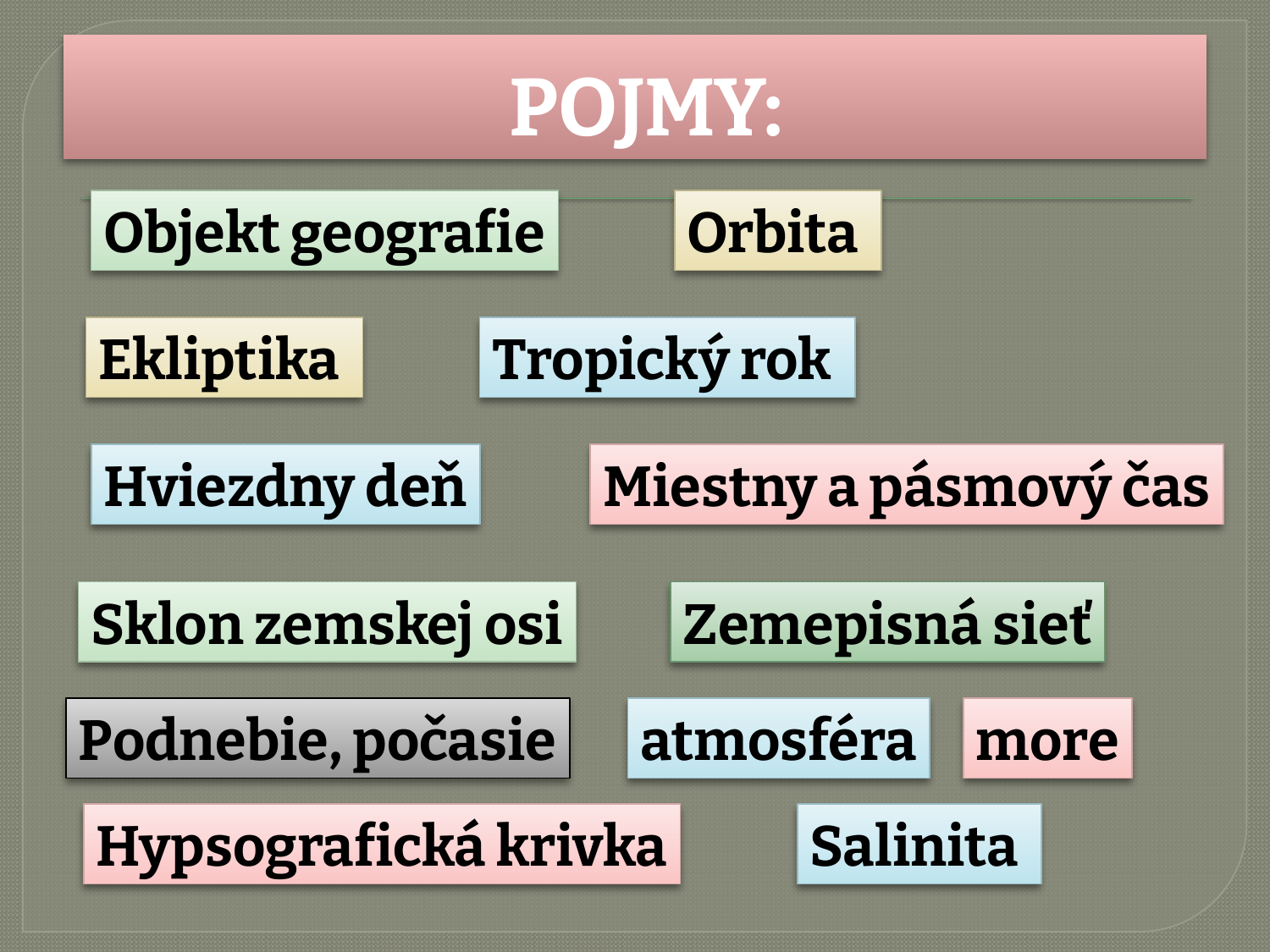

# POJMY:
Objekt geografie
Orbita

Ekliptika
Tropický rok
Hviezdny deň
Miestny a pásmový čas
Sklon zemskej osi
Zemepisná sieť
Podnebie, počasie
atmosféra
more
Hypsografická krivka
Salinita